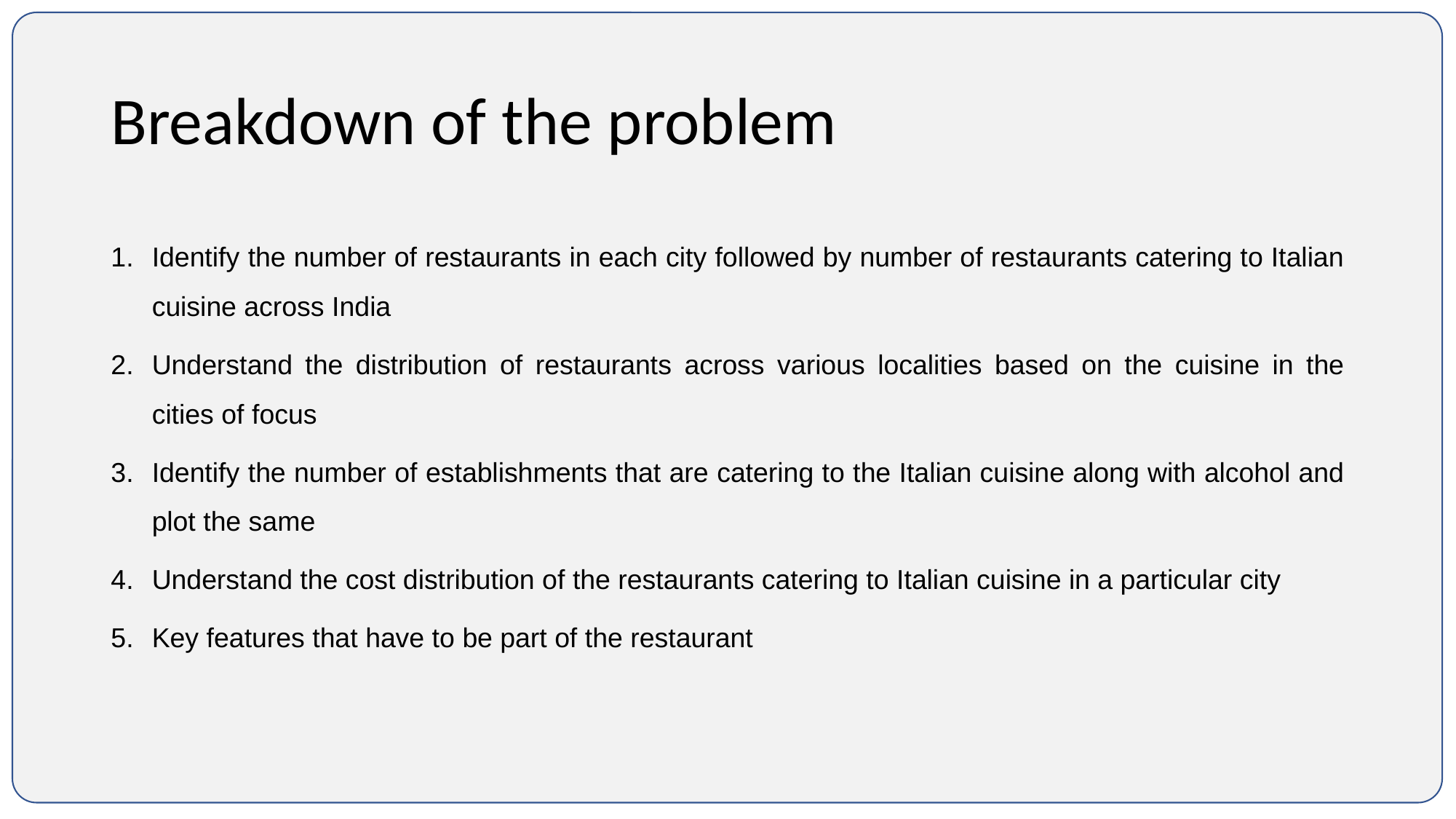

# Breakdown of the problem
Identify the number of restaurants in each city followed by number of restaurants catering to Italian cuisine across India
Understand the distribution of restaurants across various localities based on the cuisine in the cities of focus
Identify the number of establishments that are catering to the Italian cuisine along with alcohol and plot the same
Understand the cost distribution of the restaurants catering to Italian cuisine in a particular city
Key features that have to be part of the restaurant